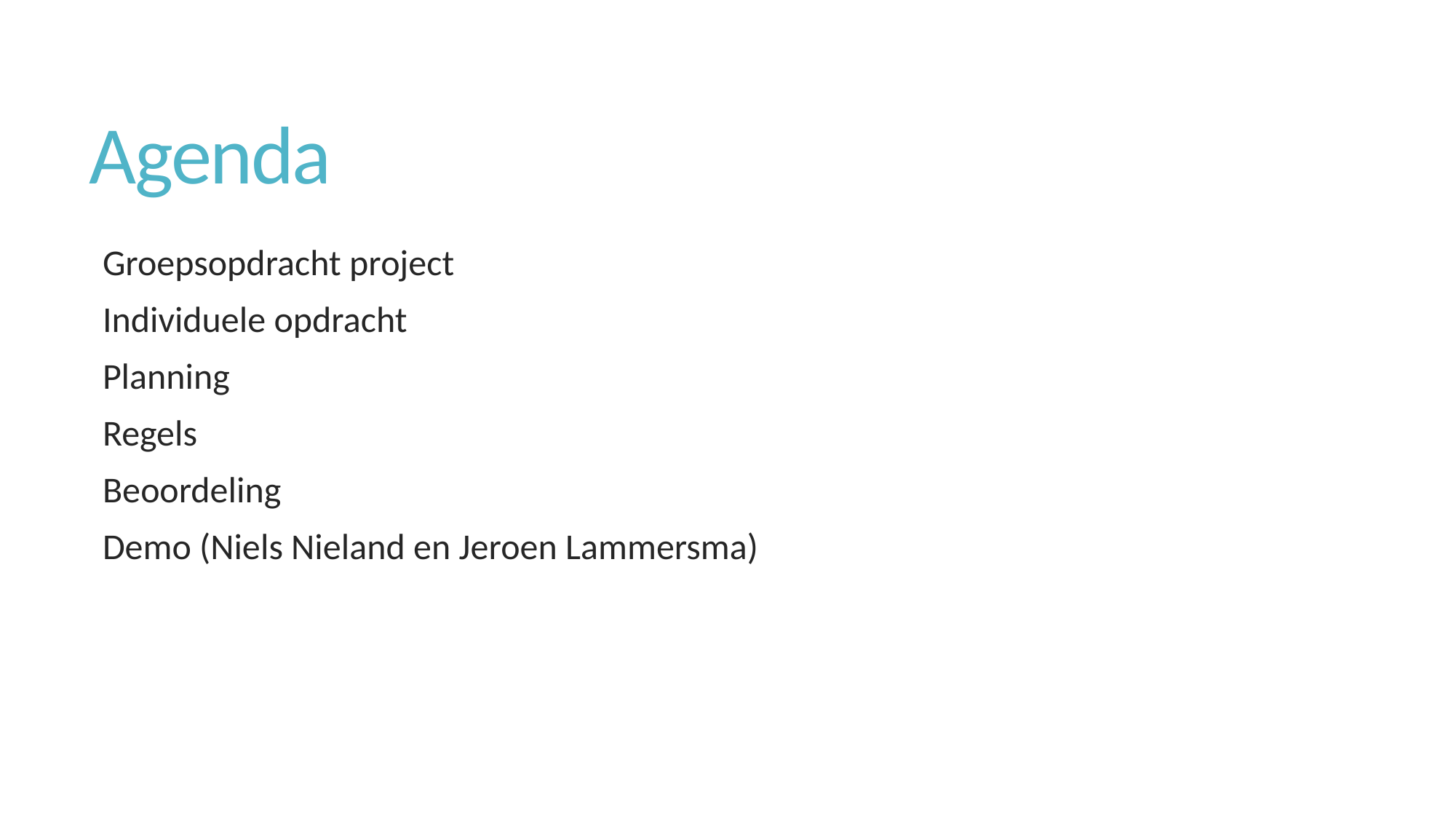

# Agenda
Groepsopdracht project
Individuele opdracht
Planning
Regels
Beoordeling
Demo (Niels Nieland en Jeroen Lammersma)